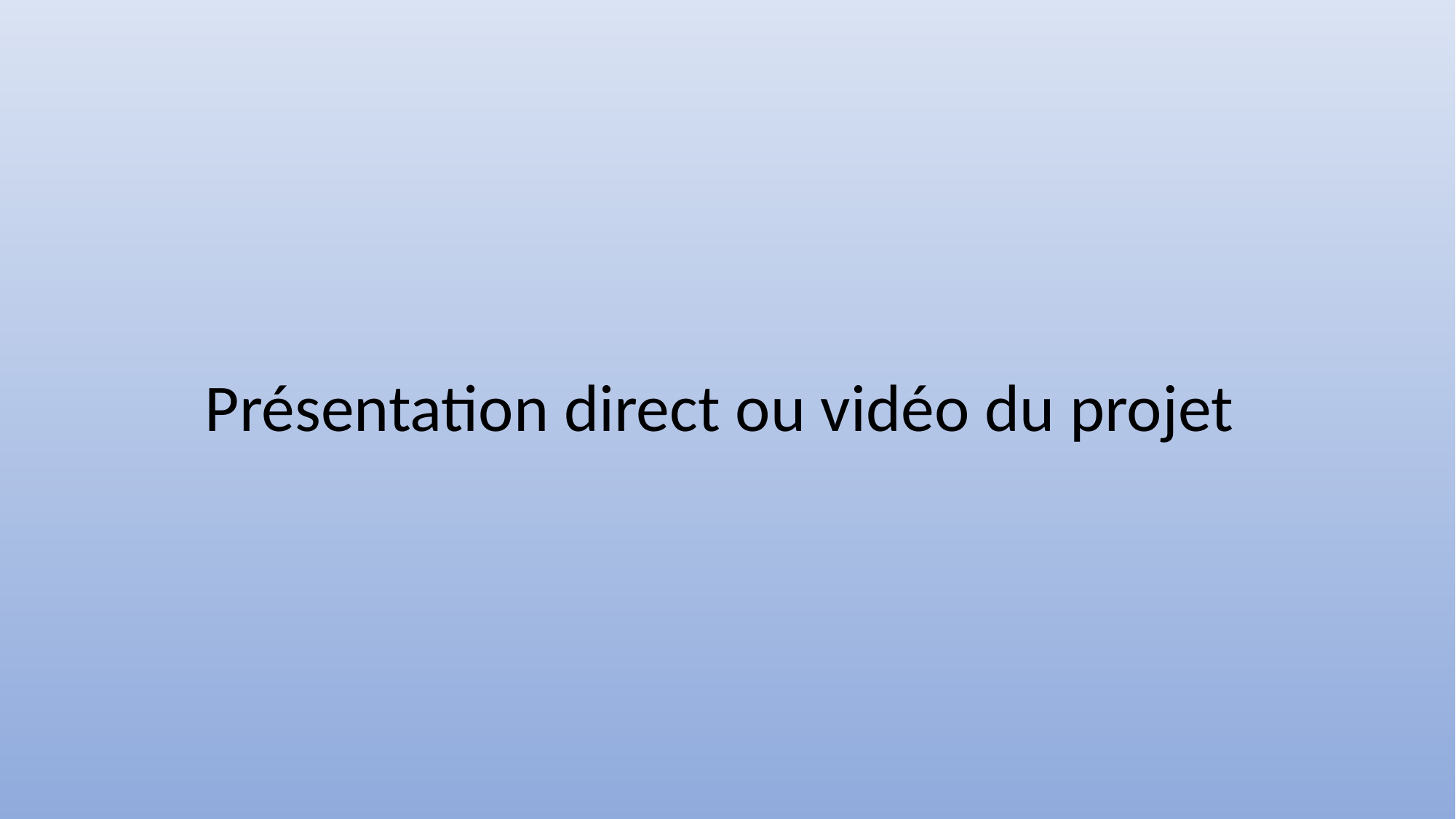

# Présentation direct ou vidéo du projet